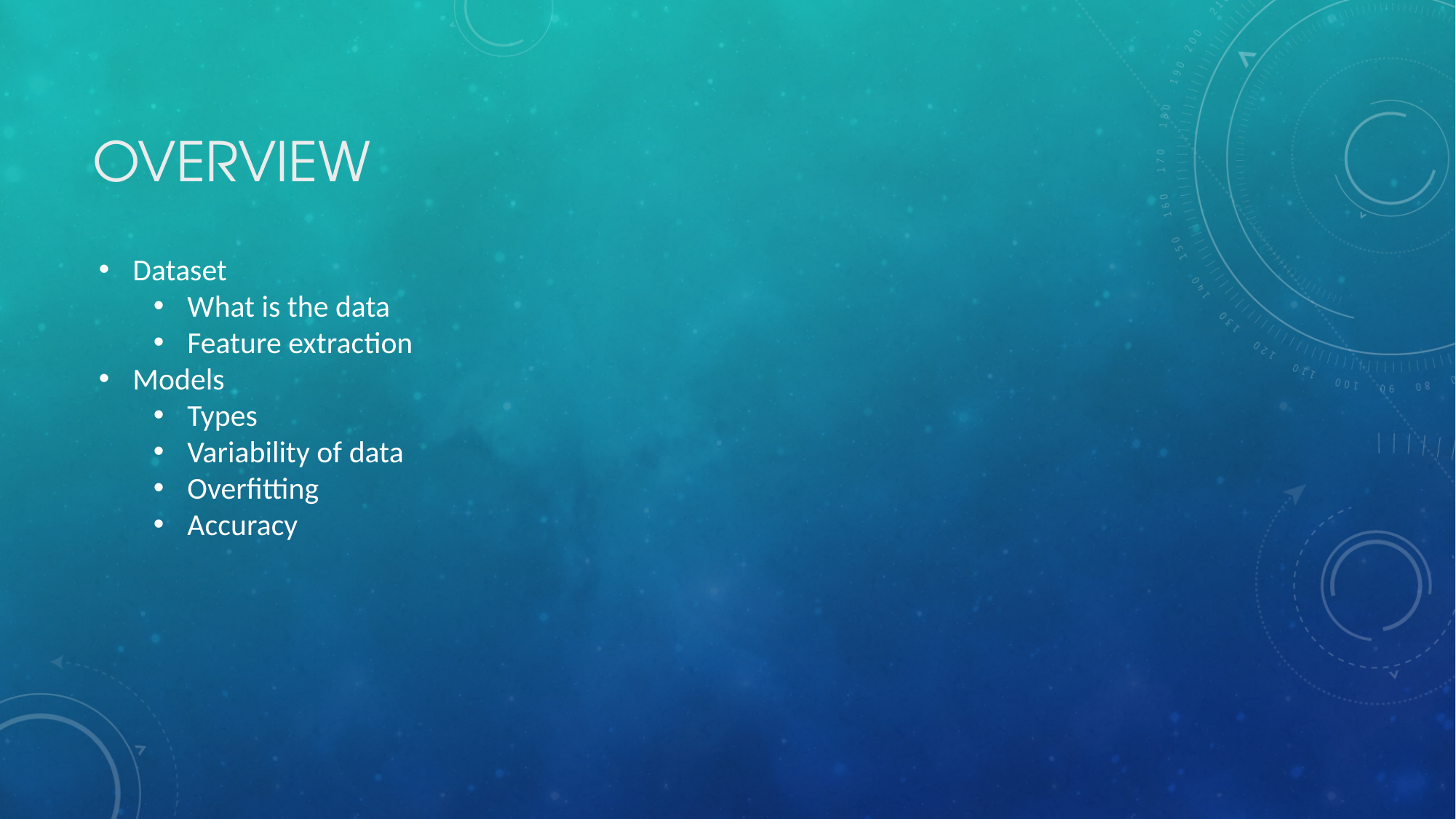

Overview
Dataset
What is the data
Feature extraction
Models
Types
Variability of data
Overfitting
Accuracy